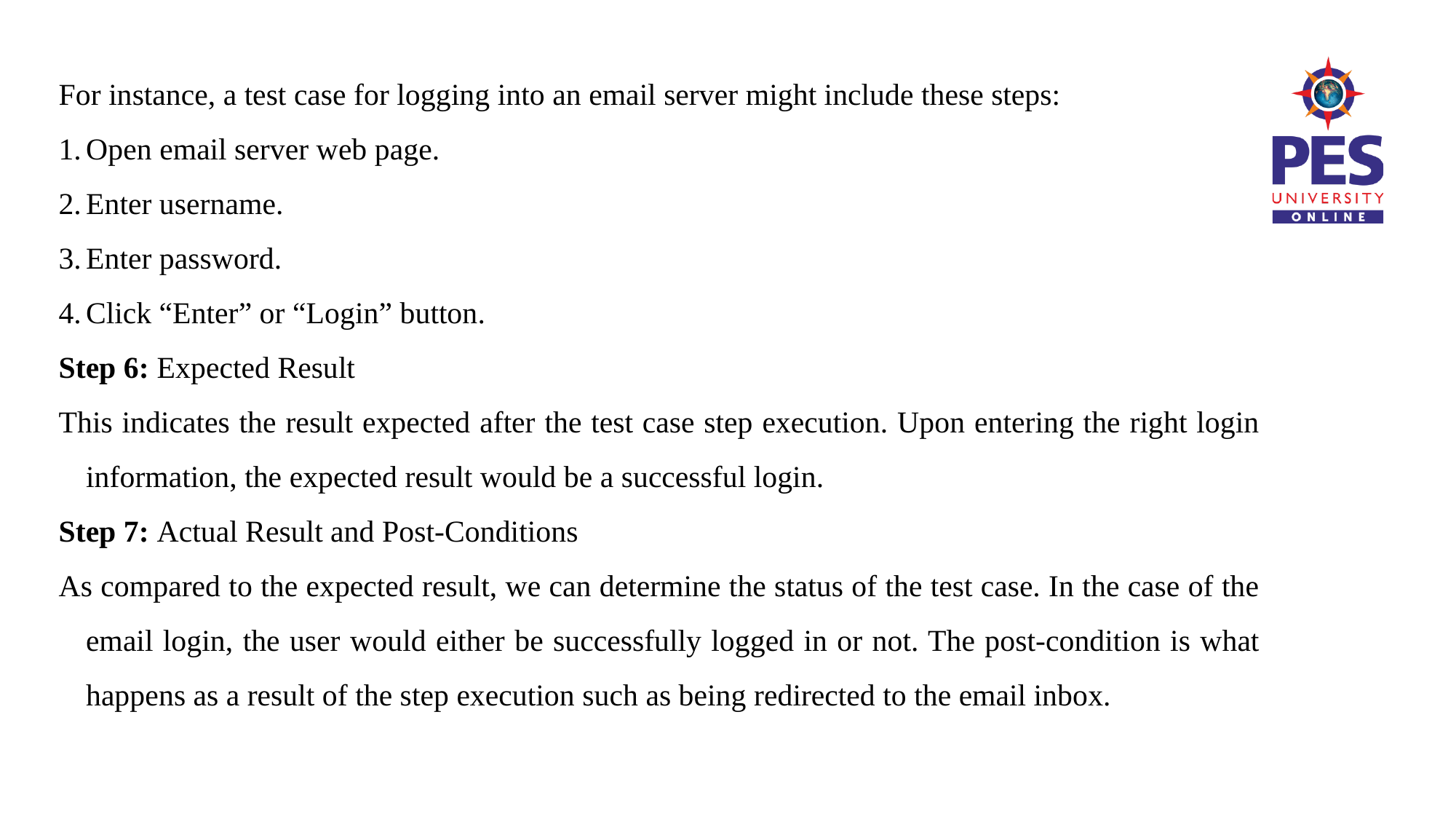

For instance, a test case for logging into an email server might include these steps:
Open email server web page.
Enter username.
Enter password.
Click “Enter” or “Login” button.
Step 6: Expected Result
This indicates the result expected after the test case step execution. Upon entering the right login information, the expected result would be a successful login.
Step 7: Actual Result and Post-Conditions
As compared to the expected result, we can determine the status of the test case. In the case of the email login, the user would either be successfully logged in or not. The post-condition is what happens as a result of the step execution such as being redirected to the email inbox.